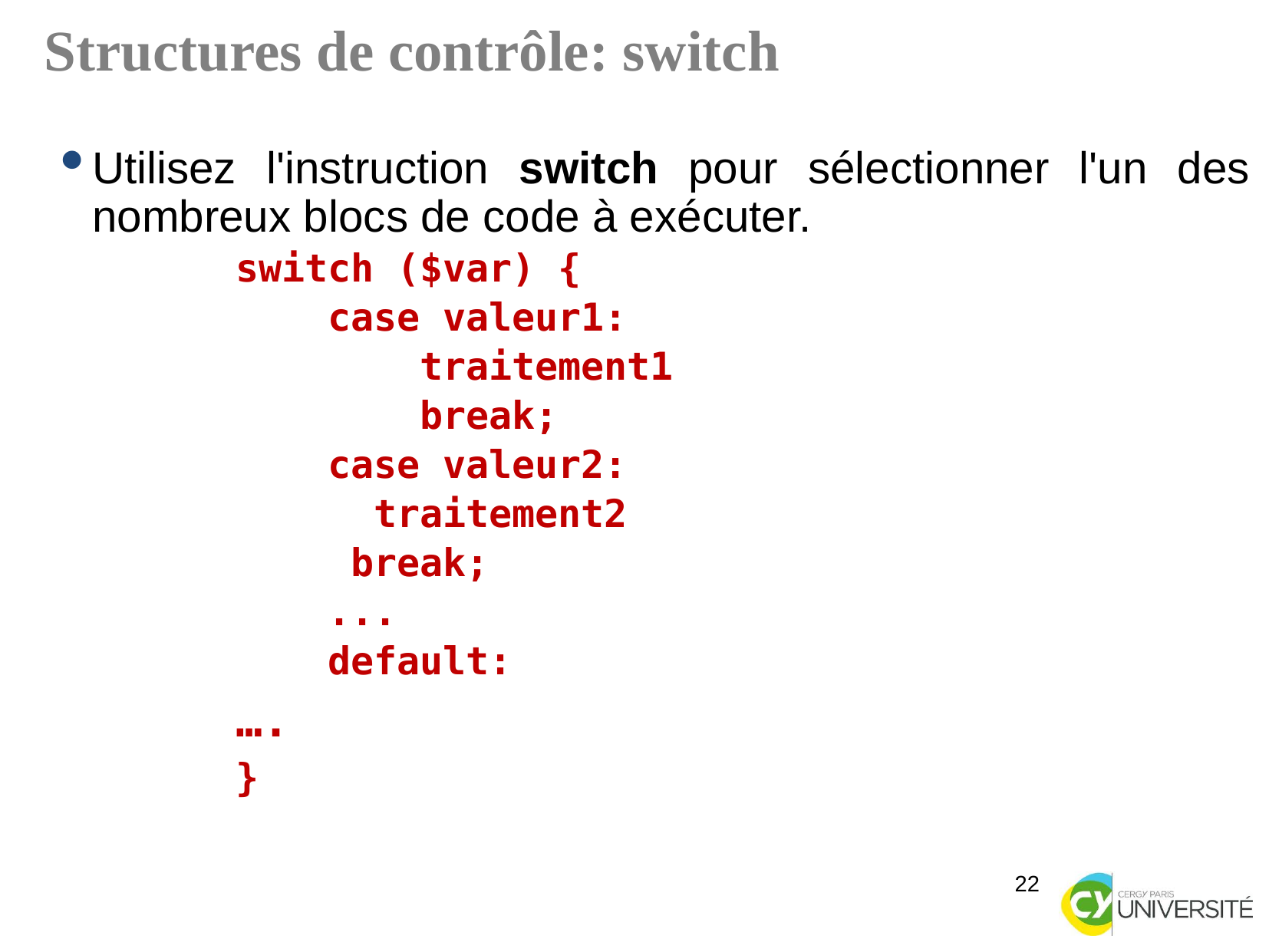

Structures de contrôle: switch
Utilisez l'instruction switch pour sélectionner l'un des nombreux blocs de code à exécuter.
switch ($var) {
    case valeur1:
        traitement1
        break;
    case valeur2:
      traitement2
     break;
    ...
    default:
….
}